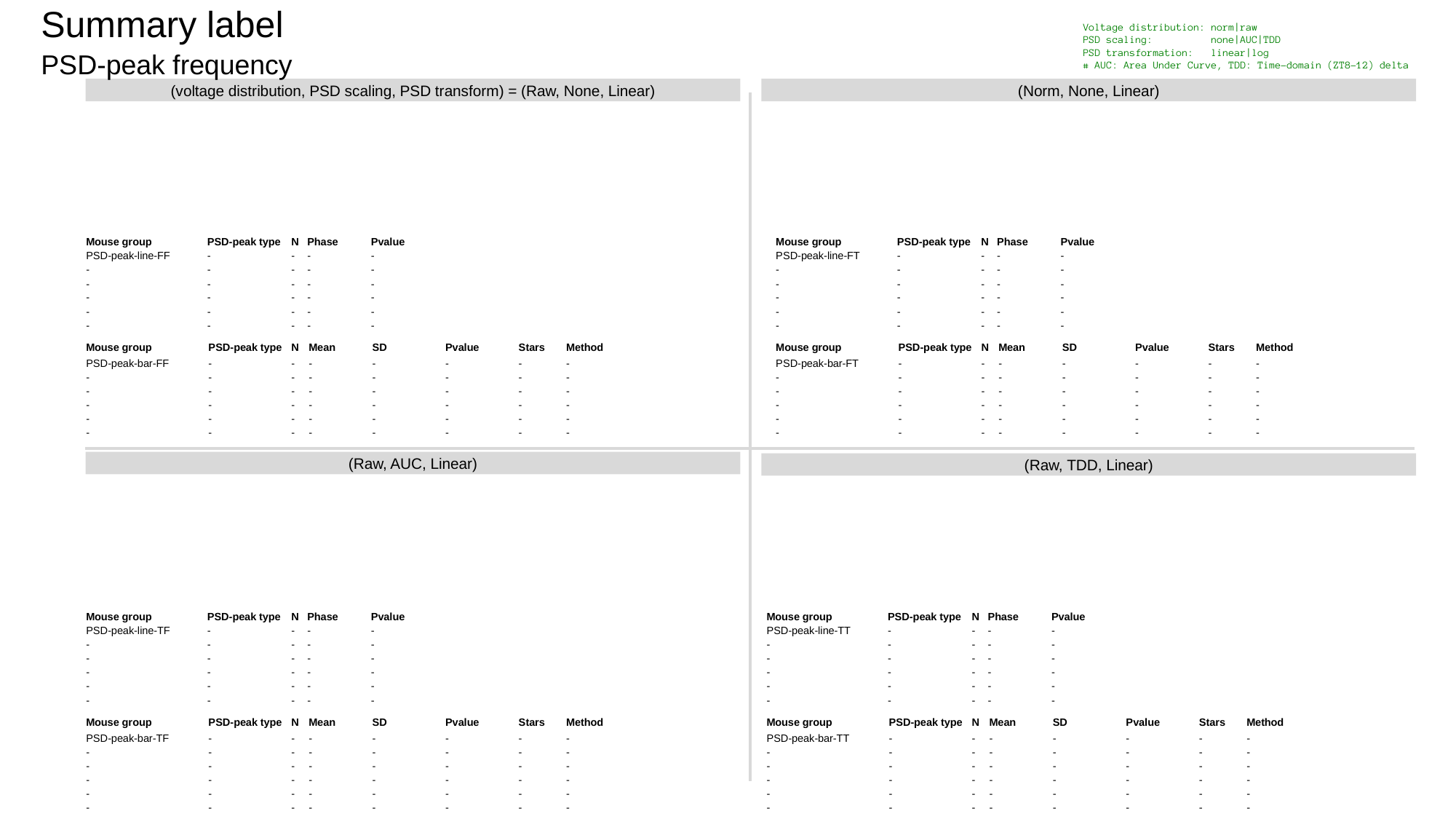

Summary label
Voltage distribution: norm|raw
PSD scaling:          none|AUC|TDD
PSD transformation:   linear|log
# AUC: Area Under Curve, TDD: Time-domain (ZT8-12) delta
PSD-peak frequency
(voltage distribution, PSD scaling, PSD transform) = (Raw, None, Linear)
(Norm, None, Linear)
| Mouse group | PSD-peak type | N | Phase | Pvalue |
| --- | --- | --- | --- | --- |
| PSD-peak-line-FF | - | - | - | - |
| - | - | - | - | - |
| - | - | - | - | - |
| - | - | - | - | - |
| - | - | - | - | - |
| - | - | - | - | - |
| Mouse group | PSD-peak type | N | Phase | Pvalue |
| --- | --- | --- | --- | --- |
| PSD-peak-line-FT | - | - | - | - |
| - | - | - | - | - |
| - | - | - | - | - |
| - | - | - | - | - |
| - | - | - | - | - |
| - | - | - | - | - |
| Mouse group | PSD-peak type | N | Mean | SD | Pvalue | Stars | Method |
| --- | --- | --- | --- | --- | --- | --- | --- |
| PSD-peak-bar-FF | - | - | - | - | - | - | - |
| - | - | - | - | - | - | - | - |
| - | - | - | - | - | - | - | - |
| - | - | - | - | - | - | - | - |
| - | - | - | - | - | - | - | - |
| - | - | - | - | - | - | - | - |
| Mouse group | PSD-peak type | N | Mean | SD | Pvalue | Stars | Method |
| --- | --- | --- | --- | --- | --- | --- | --- |
| PSD-peak-bar-FT | - | - | - | - | - | - | - |
| - | - | - | - | - | - | - | - |
| - | - | - | - | - | - | - | - |
| - | - | - | - | - | - | - | - |
| - | - | - | - | - | - | - | - |
| - | - | - | - | - | - | - | - |
(Raw, AUC, Linear)
(Raw, TDD, Linear)
| Mouse group | PSD-peak type | N | Phase | Pvalue |
| --- | --- | --- | --- | --- |
| PSD-peak-line-TF | - | - | - | - |
| - | - | - | - | - |
| - | - | - | - | - |
| - | - | - | - | - |
| - | - | - | - | - |
| - | - | - | - | - |
| Mouse group | PSD-peak type | N | Phase | Pvalue |
| --- | --- | --- | --- | --- |
| PSD-peak-line-TT | - | - | - | - |
| - | - | - | - | - |
| - | - | - | - | - |
| - | - | - | - | - |
| - | - | - | - | - |
| - | - | - | - | - |
| Mouse group | PSD-peak type | N | Mean | SD | Pvalue | Stars | Method |
| --- | --- | --- | --- | --- | --- | --- | --- |
| PSD-peak-bar-TF | - | - | - | - | - | - | - |
| - | - | - | - | - | - | - | - |
| - | - | - | - | - | - | - | - |
| - | - | - | - | - | - | - | - |
| - | - | - | - | - | - | - | - |
| - | - | - | - | - | - | - | - |
| Mouse group | PSD-peak type | N | Mean | SD | Pvalue | Stars | Method |
| --- | --- | --- | --- | --- | --- | --- | --- |
| PSD-peak-bar-TT | - | - | - | - | - | - | - |
| - | - | - | - | - | - | - | - |
| - | - | - | - | - | - | - | - |
| - | - | - | - | - | - | - | - |
| - | - | - | - | - | - | - | - |
| - | - | - | - | - | - | - | - |